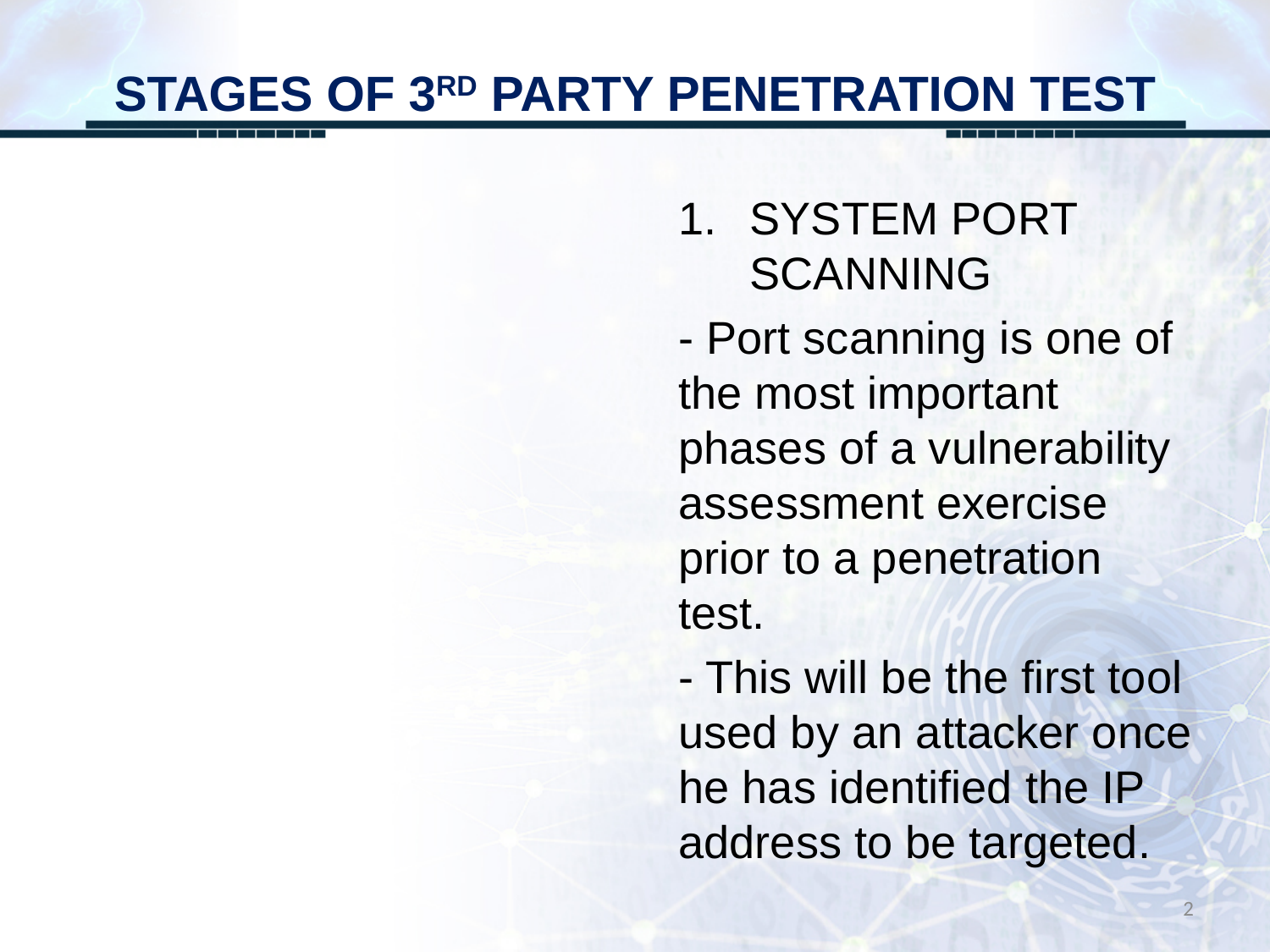

# STAGES OF 3RD PARTY PENETRATION TEST
SYSTEM PORT SCANNING
- Port scanning is one of the most important phases of a vulnerability assessment exercise prior to a penetration test.
- This will be the first tool used by an attacker once he has identified the IP address to be targeted.
2